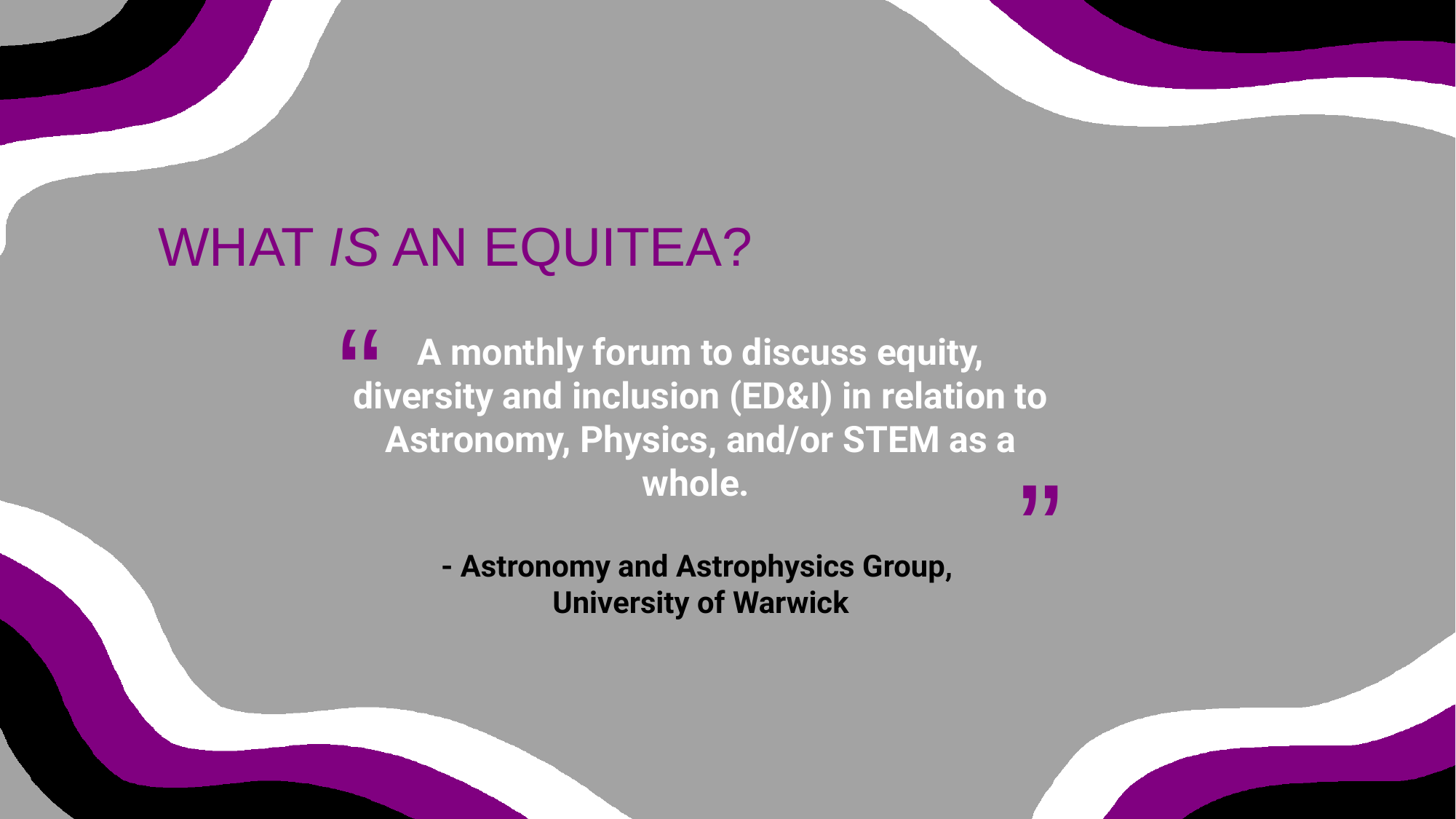

WHAT IS AN EQUITEA?
“
A monthly forum to discuss equity, diversity and inclusion (ED&I) in relation to Astronomy, Physics, and/or STEM as a whole.

- Astronomy and Astrophysics Group,
University of Warwick
”